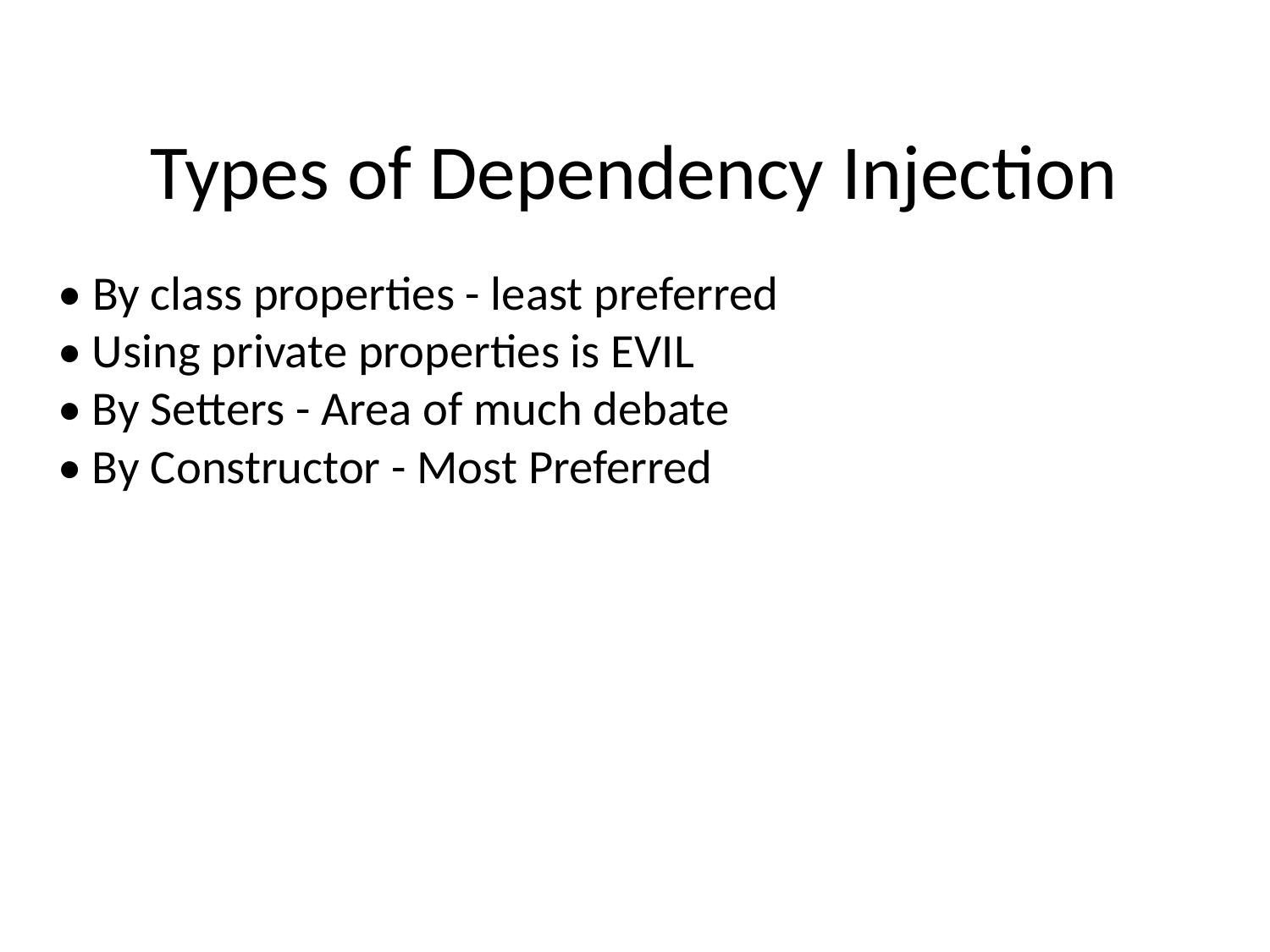

# Types of Dependency Injection
• By class properties - least preferred
• Using private properties is EVIL
• By Setters - Area of much debate
• By Constructor - Most Preferred